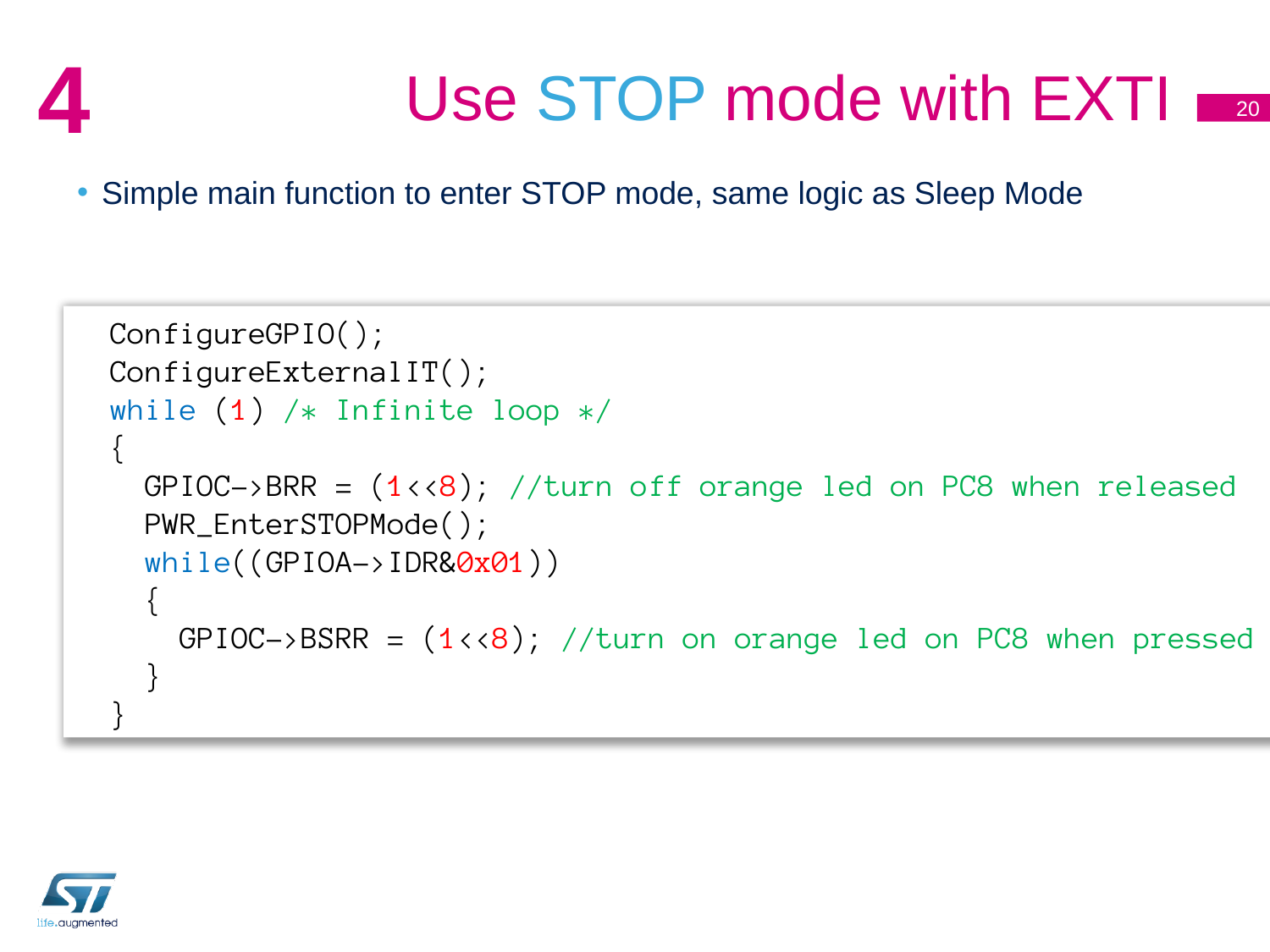

# Use STOP mode with EXTI
4
20
Simple main function to enter STOP mode, same logic as Sleep Mode
  ConfigureGPIO();
  ConfigureExternalIT();
  while (1) /* Infinite loop */
  {
    GPIOC->BRR = (1<<8); //turn off orange led on PC8 when released
    PWR_EnterSTOPMode();
    while((GPIOA->IDR&0x01))
    {
      GPIOC->BSRR = (1<<8); //turn on orange led on PC8 when pressed
    }
  }